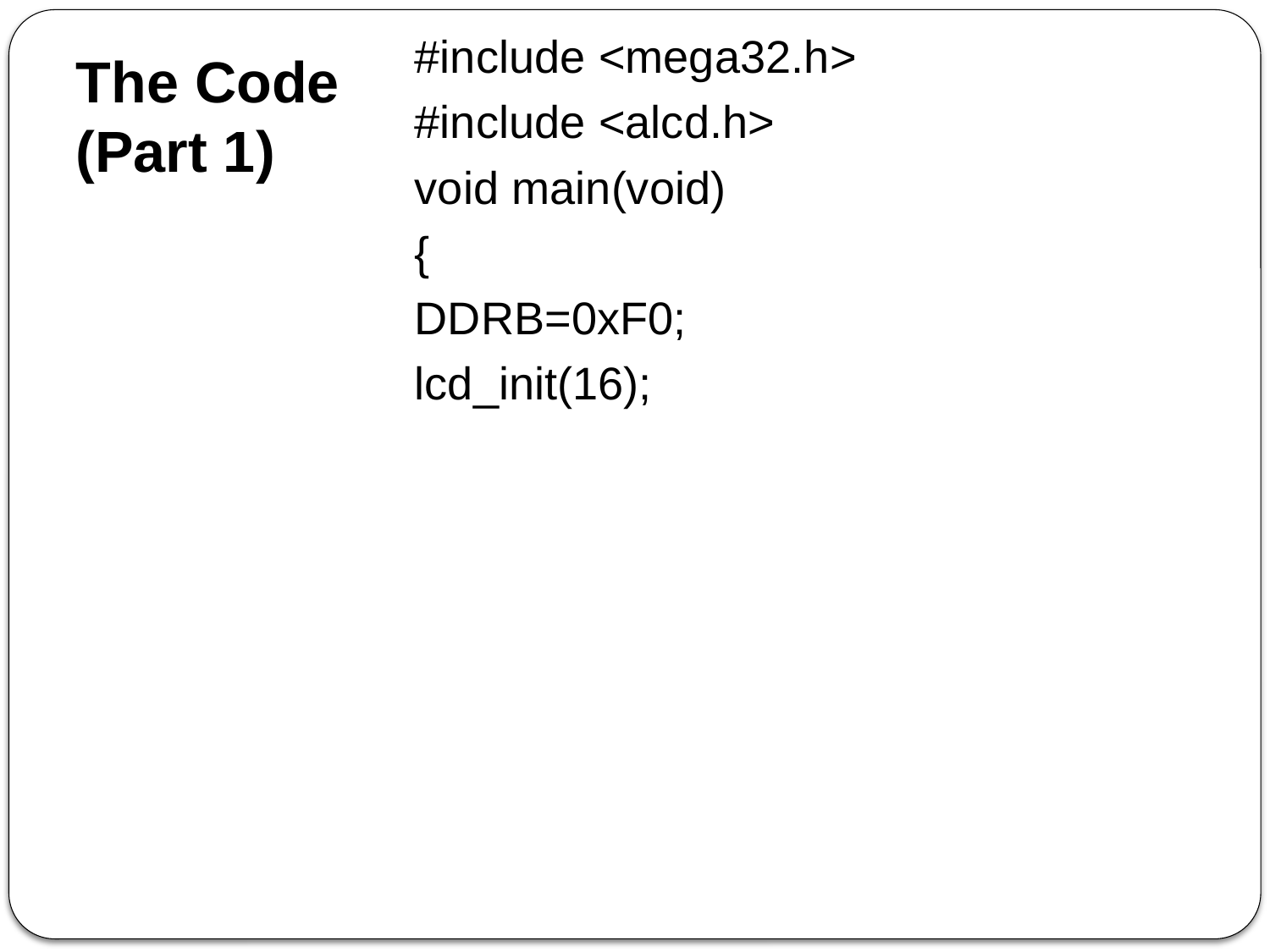

#include <mega32.h>
#include <alcd.h>
void main(void)
{
DDRB=0xF0;
lcd_init(16);

# The Code (Part 1)